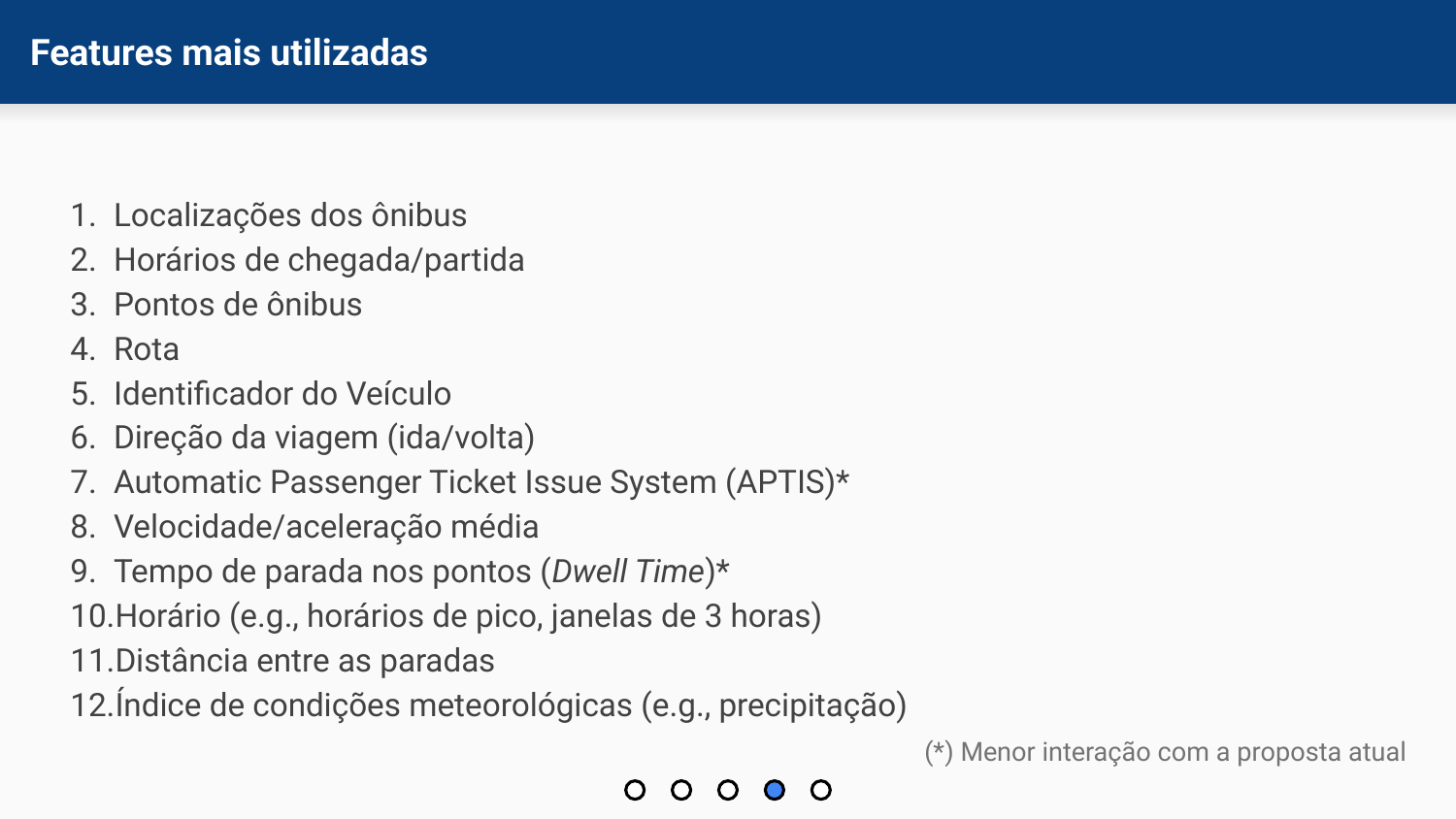

# Features mais utilizadas
Localizações dos ônibus
Horários de chegada/partida
Pontos de ônibus
Rota
Identificador do Veículo
Direção da viagem (ida/volta)
Automatic Passenger Ticket Issue System (APTIS)*
Velocidade/aceleração média
Tempo de parada nos pontos (Dwell Time)*
Horário (e.g., horários de pico, janelas de 3 horas)
Distância entre as paradas
Índice de condições meteorológicas (e.g., precipitação)
(*) Menor interação com a proposta atual